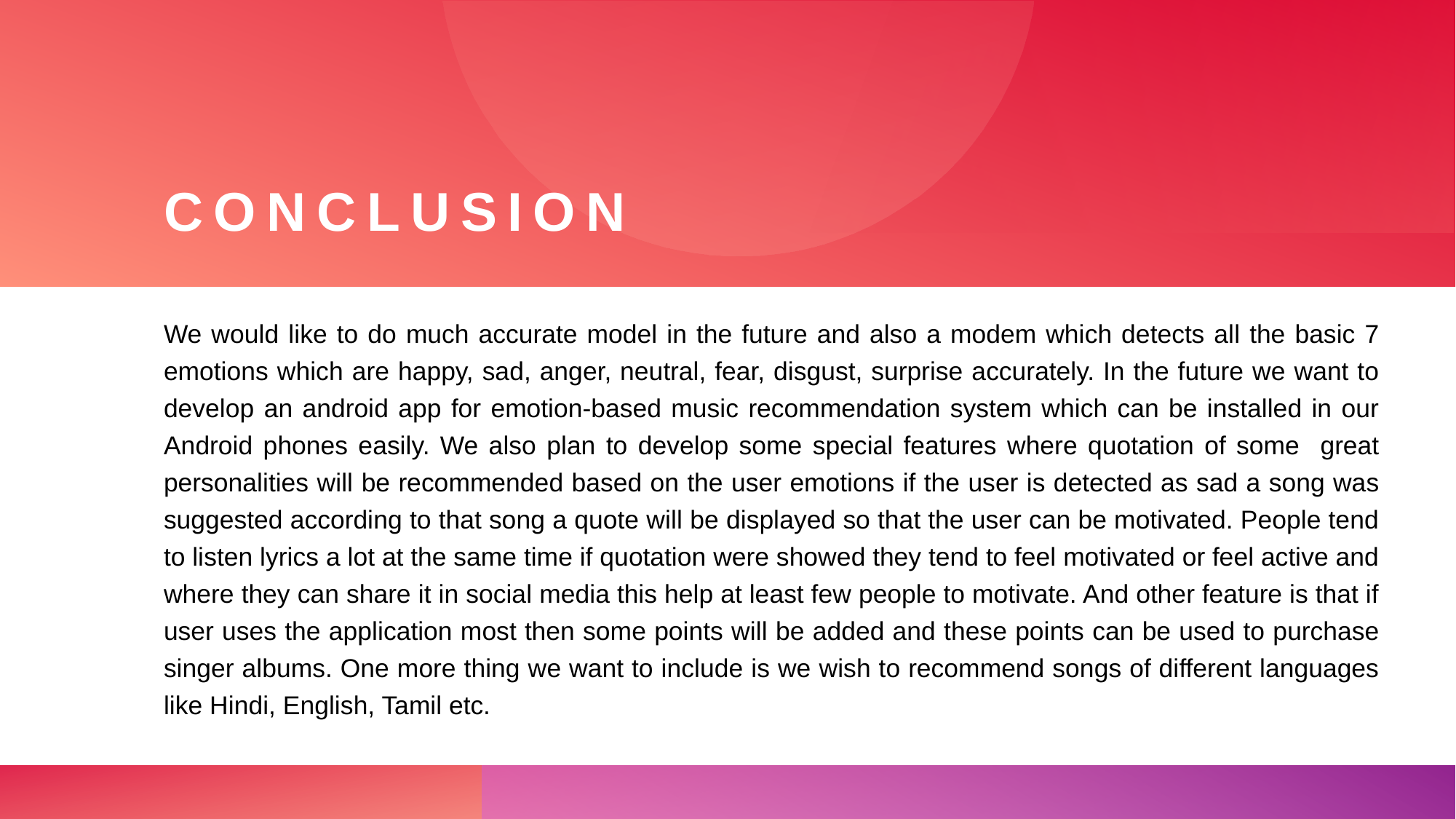

# CONCLUSION
We would like to do much accurate model in the future and also a modem which detects all the basic 7 emotions which are happy, sad, anger, neutral, fear, disgust, surprise accurately. In the future we want to develop an android app for emotion-based music recommendation system which can be installed in our Android phones easily. We also plan to develop some special features where quotation of some  great personalities will be recommended based on the user emotions if the user is detected as sad a song was suggested according to that song a quote will be displayed so that the user can be motivated. People tend to listen lyrics a lot at the same time if quotation were showed they tend to feel motivated or feel active and where they can share it in social media this help at least few people to motivate. And other feature is that if user uses the application most then some points will be added and these points can be used to purchase singer albums. One more thing we want to include is we wish to recommend songs of different languages like Hindi, English, Tamil etc.